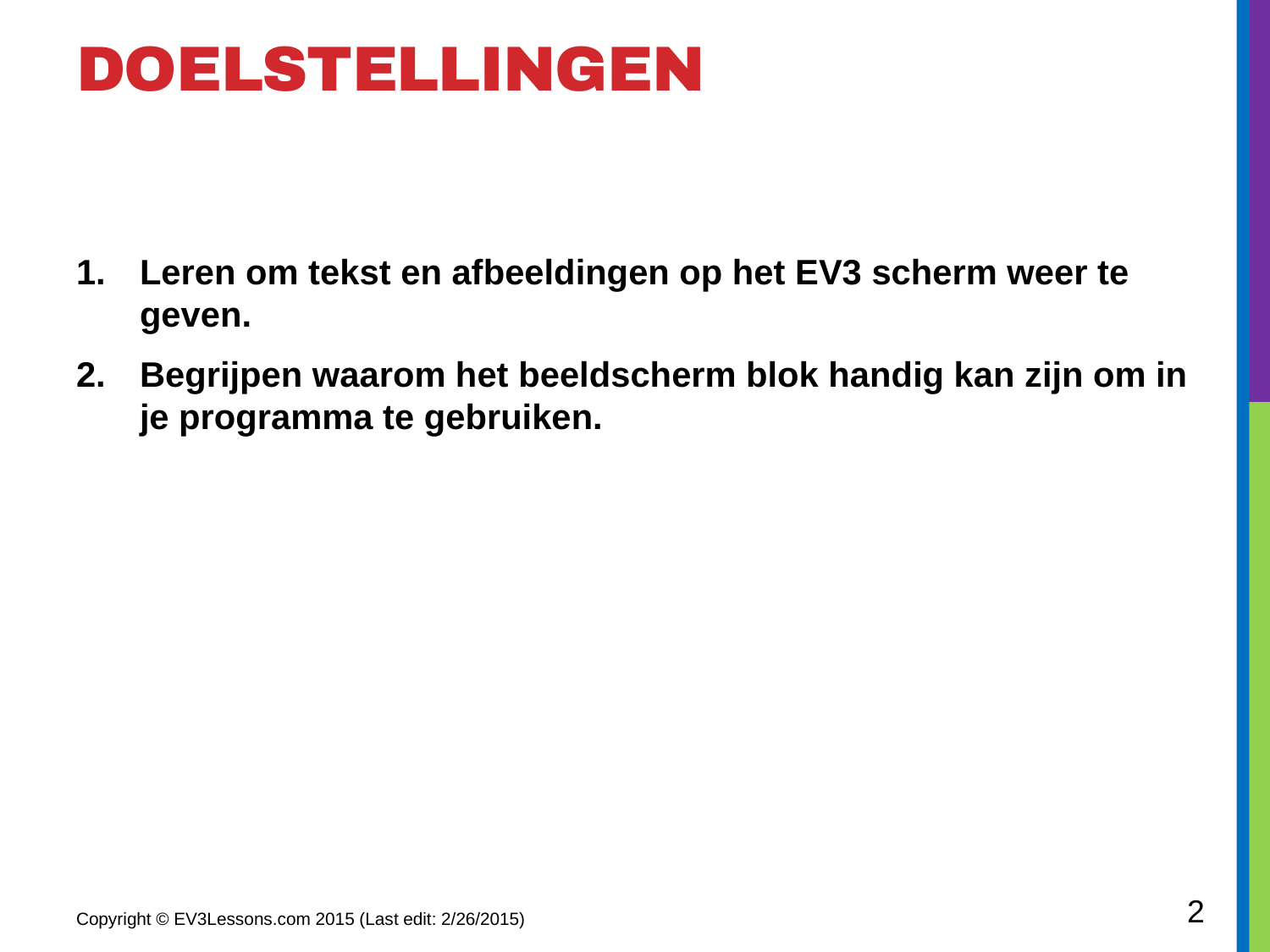

# Doelstellingen
Leren om tekst en afbeeldingen op het EV3 scherm weer te geven.
Begrijpen waarom het beeldscherm blok handig kan zijn om in je programma te gebruiken.
2
Copyright © EV3Lessons.com 2015 (Last edit: 2/26/2015)